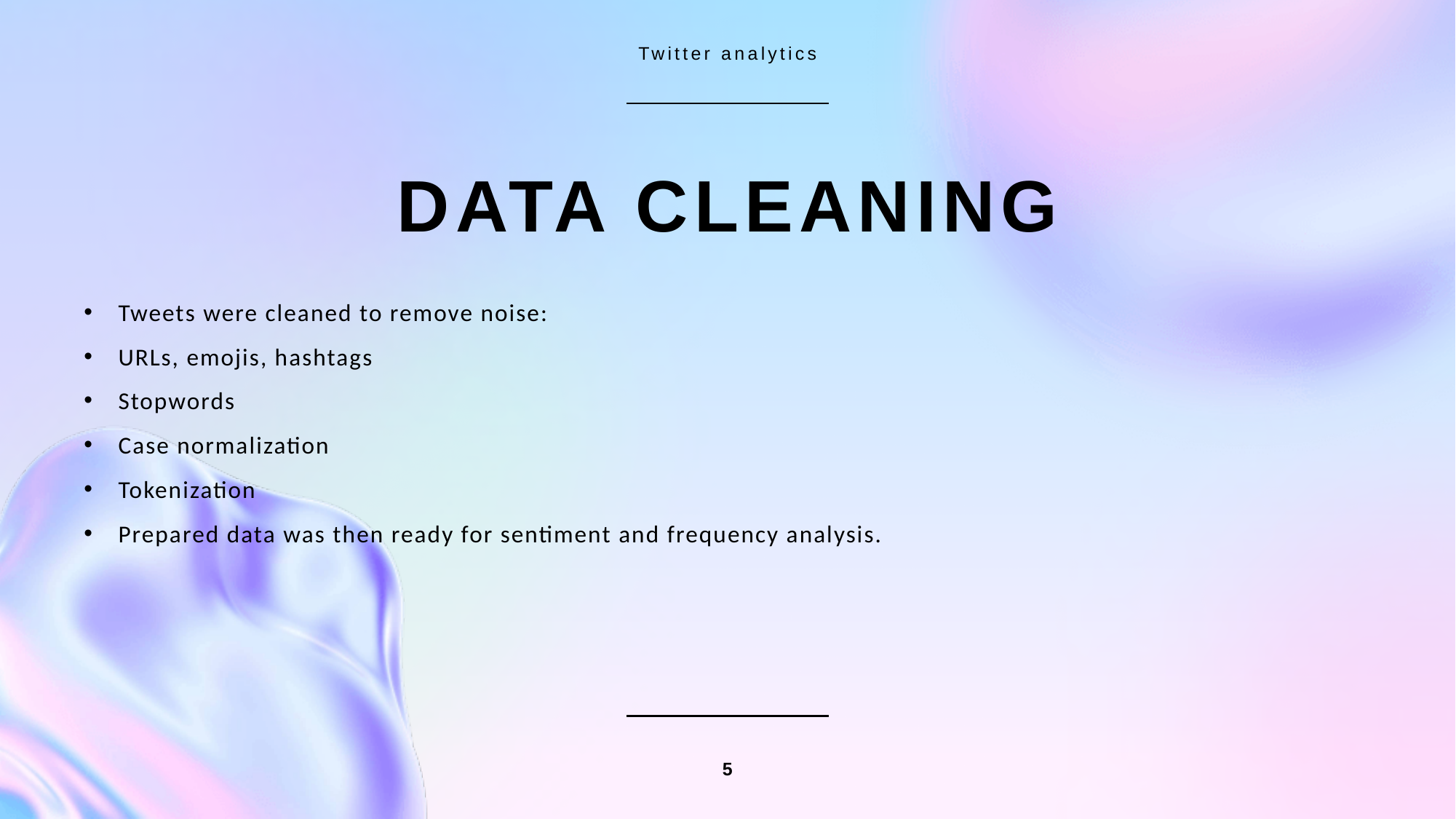

Twitter analytics
# Data Cleaning
 Tweets were cleaned to remove noise:
 URLs, emojis, hashtags
 Stopwords
 Case normalization
 Tokenization
 Prepared data was then ready for sentiment and frequency analysis.

5